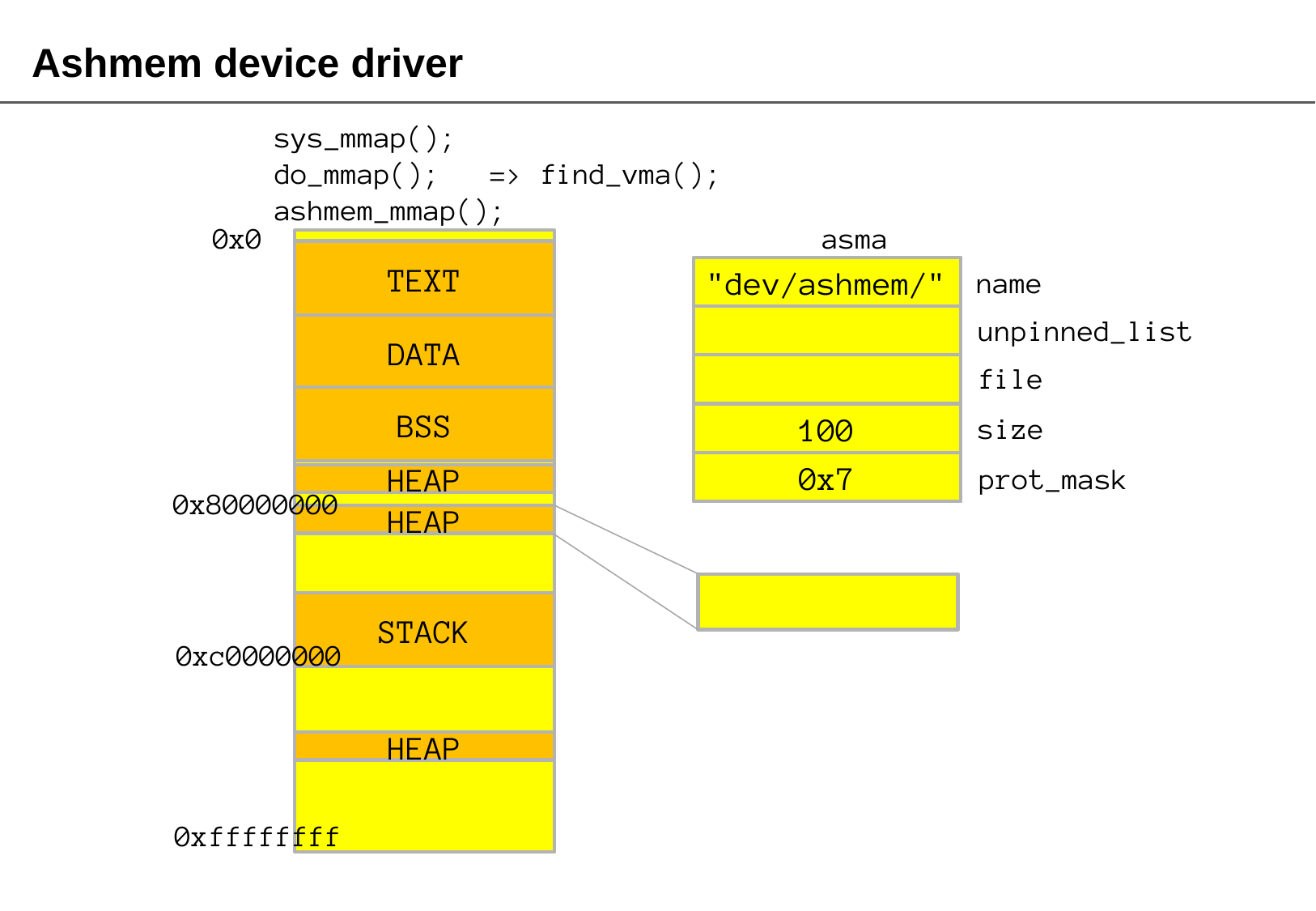

# Ashmem device driver
sys_mmap();
do_mmap();   => find_vma();
ashmem_mmap();
0x0
asma

TEXT
"dev/ashmem/"
name
unpinned_list

DATA
file

BSS
size
100
0x7
prot_mask
HEAP
0x80000000
HEAP

STACK
0xc0000000

HEAP
0xffffffff